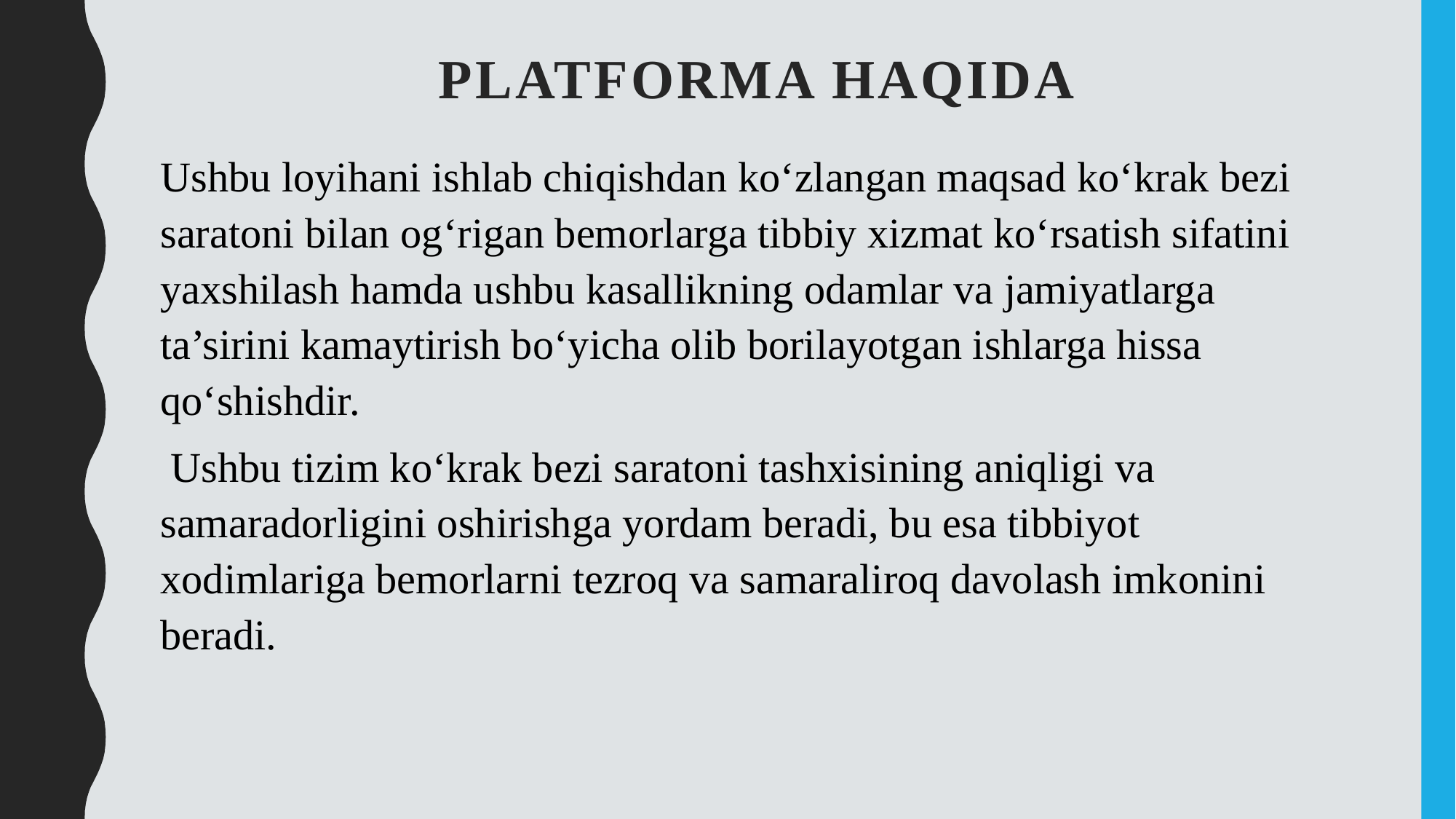

# Platforma haqida
Ushbu loyihani ishlab chiqishdan ko‘zlangan maqsad ko‘krak bezi saratoni bilan og‘rigan bemorlarga tibbiy xizmat ko‘rsatish sifatini yaxshilash hamda ushbu kasallikning odamlar va jamiyatlarga ta’sirini kamaytirish bo‘yicha olib borilayotgan ishlarga hissa qo‘shishdir.
 Ushbu tizim koʻkrak bezi saratoni tashxisining aniqligi va samaradorligini oshirishga yordam beradi, bu esa tibbiyot xodimlariga bemorlarni tezroq va samaraliroq davolash imkonini beradi.